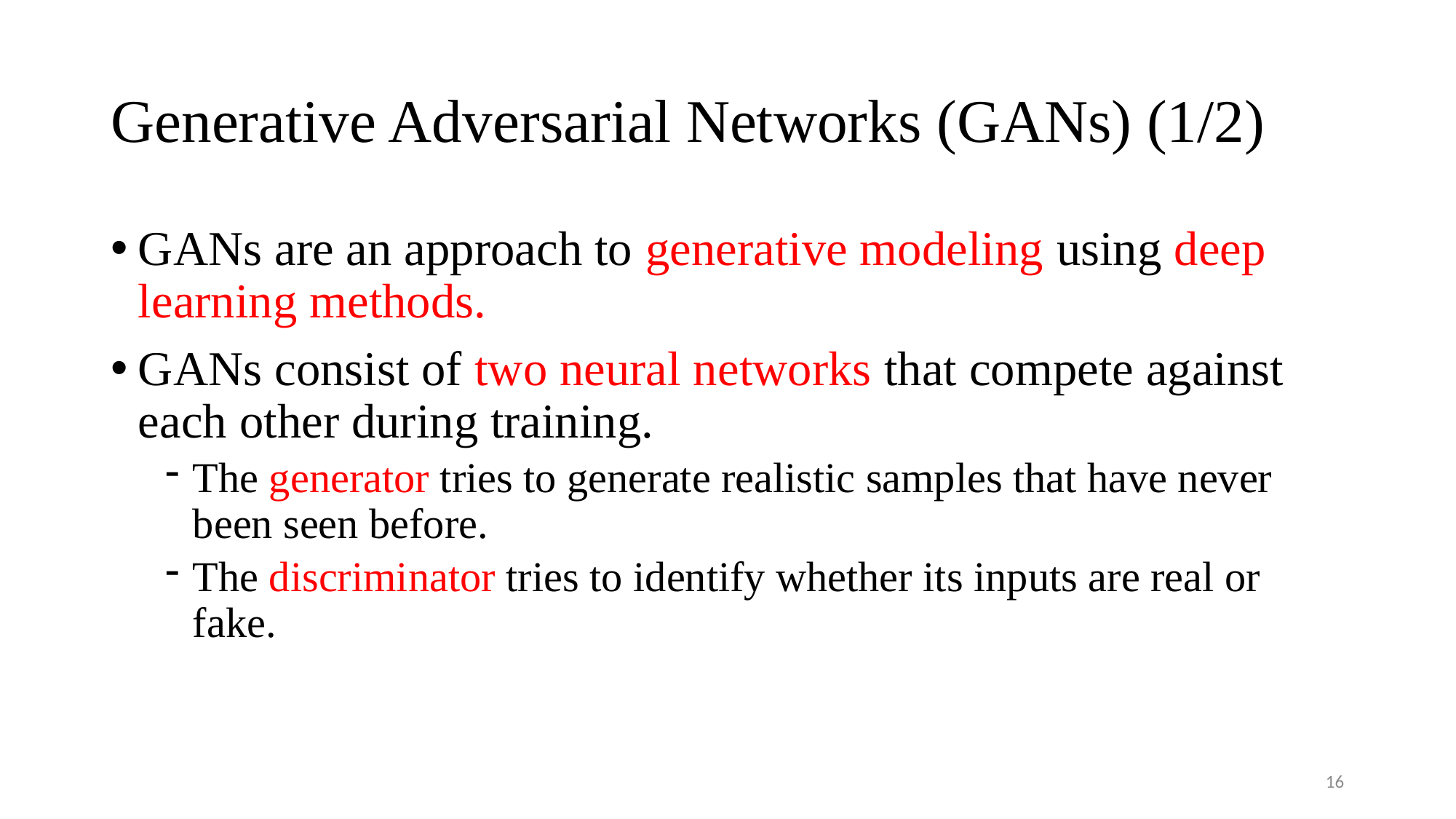

# Generative Adversarial Networks (GANs) (1/2)
GANs are an approach to generative modeling using deep learning methods.
GANs consist of two neural networks that compete against each other during training.
The generator tries to generate realistic samples that have never been seen before.
The discriminator tries to identify whether its inputs are real or fake.

16